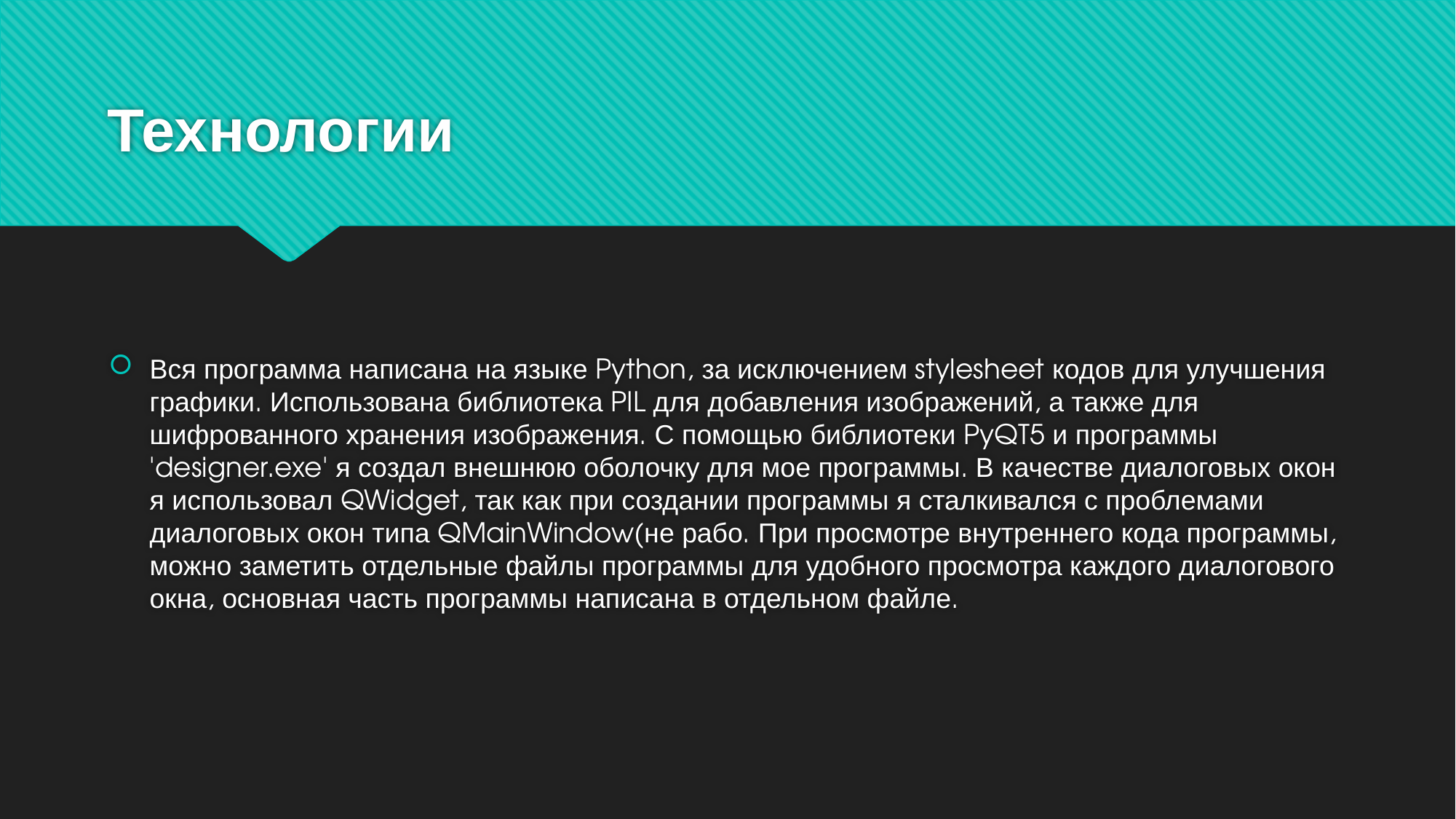

# Технологии
Вся программа написана на языке Python, за исключением stylesheet кодов для улучшения графики. Использована библиотека PIL для добавления изображений, а также для шифрованного хранения изображения. С помощью библиотеки PyQT5 и программы 'designer.exe' я создал внешнюю оболочку для мое программы. В качестве диалоговых окон я использовал QWidget, так как при создании программы я сталкивался с проблемами диалоговых окон типа QMainWindow(не рабо. При просмотре внутреннего кода программы, можно заметить отдельные файлы программы для удобного просмотра каждого диалогового окна, основная часть программы написана в отдельном файле.